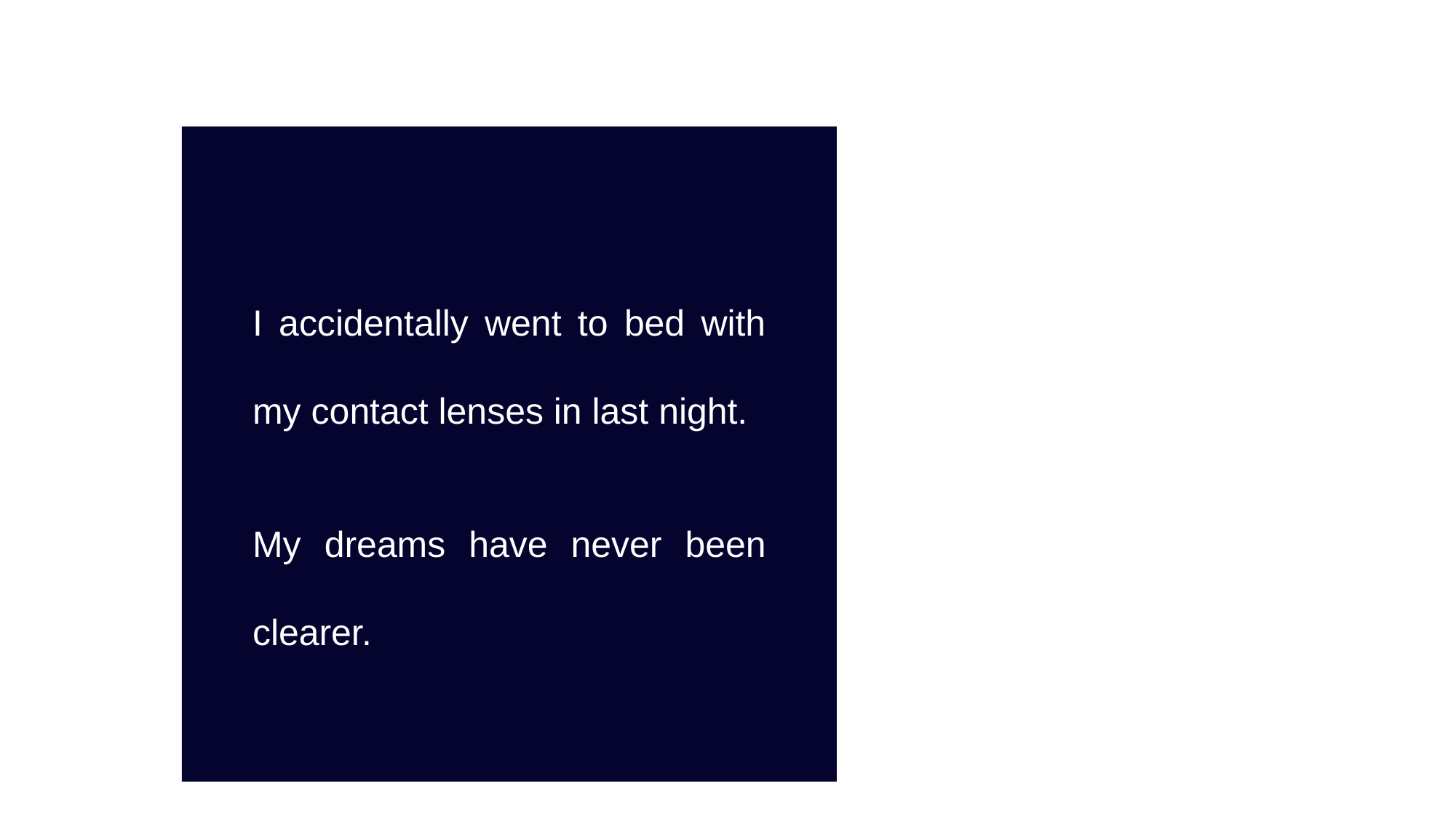

I accidentally went to bed with my contact lenses in last night.
My dreams have never been clearer.